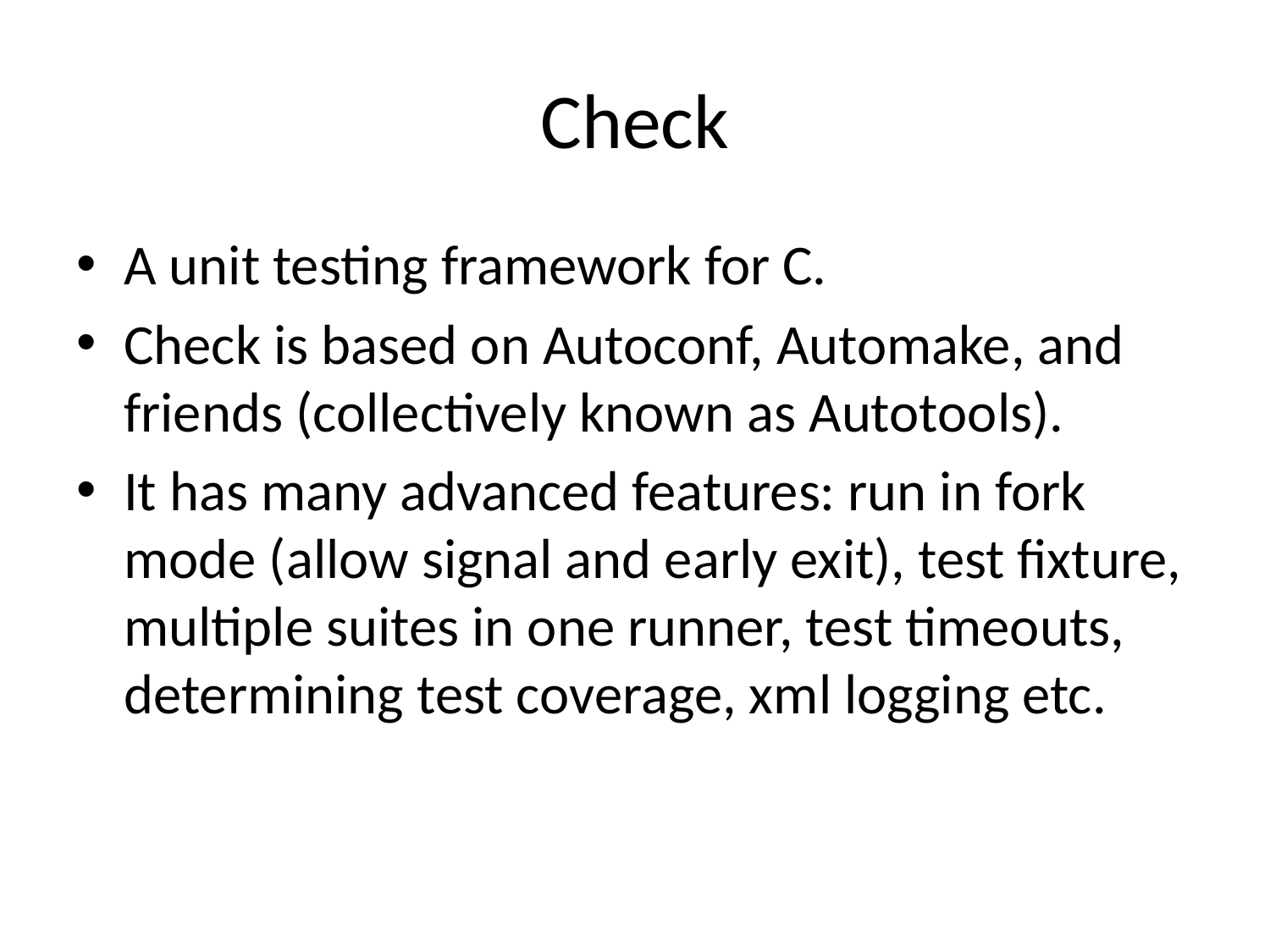

# Check
A unit testing framework for C.
Check is based on Autoconf, Automake, and friends (collectively known as Autotools).
It has many advanced features: run in fork mode (allow signal and early exit), test fixture, multiple suites in one runner, test timeouts, determining test coverage, xml logging etc.